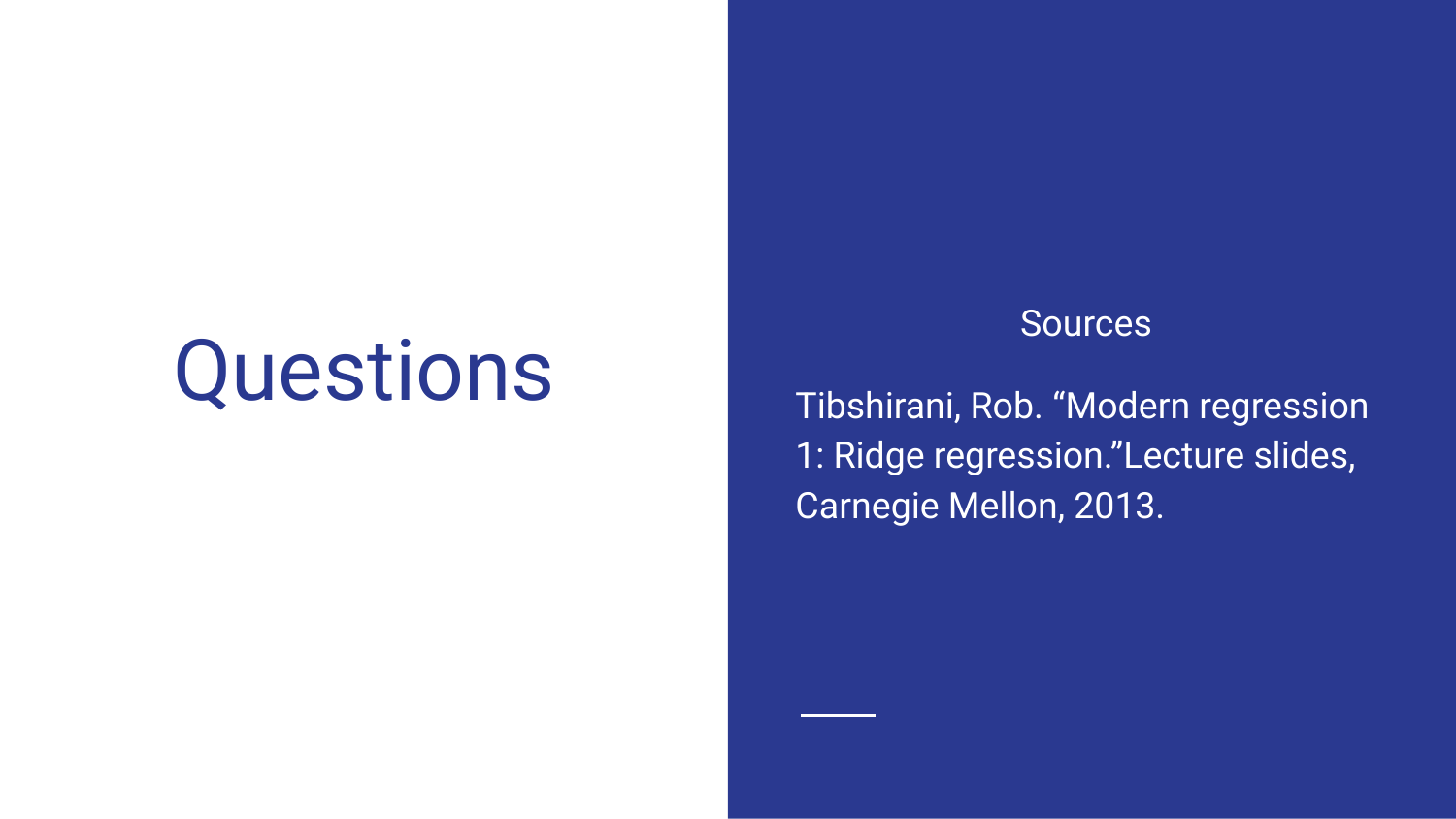

Sources
Tibshirani, Rob. “Modern regression 1: Ridge regression.”Lecture slides, Carnegie Mellon, 2013.
# Questions